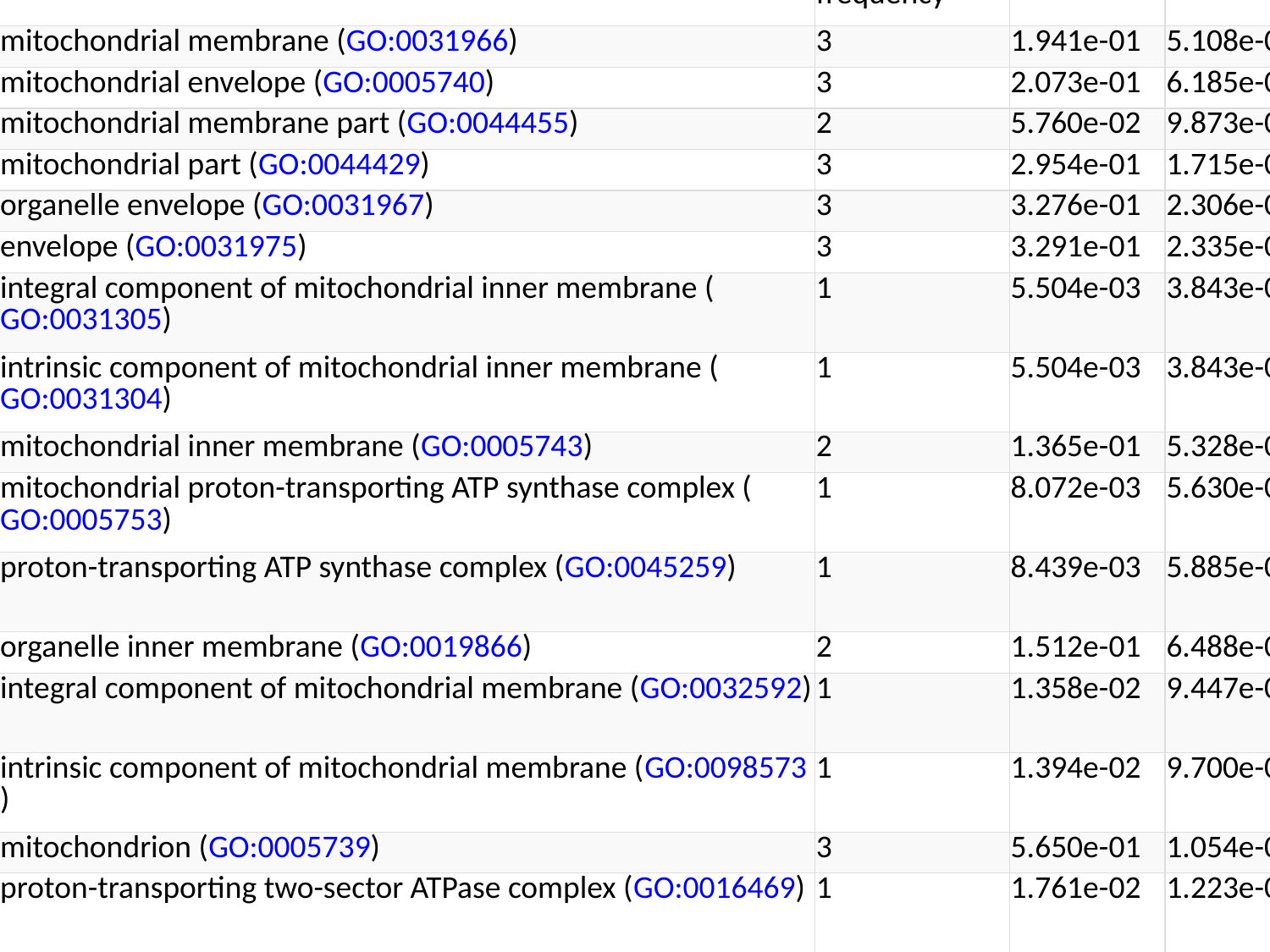

| Term | Sample frequency | Expected | P-value |
| --- | --- | --- | --- |
| mitochondrial membrane (GO:0031966) | 3 | 1.941e-01 | 5.108e-03 |
| mitochondrial envelope (GO:0005740) | 3 | 2.073e-01 | 6.185e-03 |
| mitochondrial membrane part (GO:0044455) | 2 | 5.760e-02 | 9.873e-03 |
| mitochondrial part (GO:0044429) | 3 | 2.954e-01 | 1.715e-02 |
| organelle envelope (GO:0031967) | 3 | 3.276e-01 | 2.306e-02 |
| envelope (GO:0031975) | 3 | 3.291e-01 | 2.335e-02 |
| integral component of mitochondrial inner membrane (GO:0031305) | 1 | 5.504e-03 | 3.843e-02 |
| intrinsic component of mitochondrial inner membrane (GO:0031304) | 1 | 5.504e-03 | 3.843e-02 |
| mitochondrial inner membrane (GO:0005743) | 2 | 1.365e-01 | 5.328e-02 |
| mitochondrial proton-transporting ATP synthase complex (GO:0005753) | 1 | 8.072e-03 | 5.630e-02 |
| proton-transporting ATP synthase complex (GO:0045259) | 1 | 8.439e-03 | 5.885e-02 |
| organelle inner membrane (GO:0019866) | 2 | 1.512e-01 | 6.488e-02 |
| integral component of mitochondrial membrane (GO:0032592) | 1 | 1.358e-02 | 9.447e-02 |
| intrinsic component of mitochondrial membrane (GO:0098573) | 1 | 1.394e-02 | 9.700e-02 |
| mitochondrion (GO:0005739) | 3 | 5.650e-01 | 1.054e-01 |
| proton-transporting two-sector ATPase complex (GO:0016469) | 1 | 1.761e-02 | 1.223e-01 |
| presynaptic membrane (GO:0042734) | 1 | 2.055e-02 | 1.425e-01 |
#